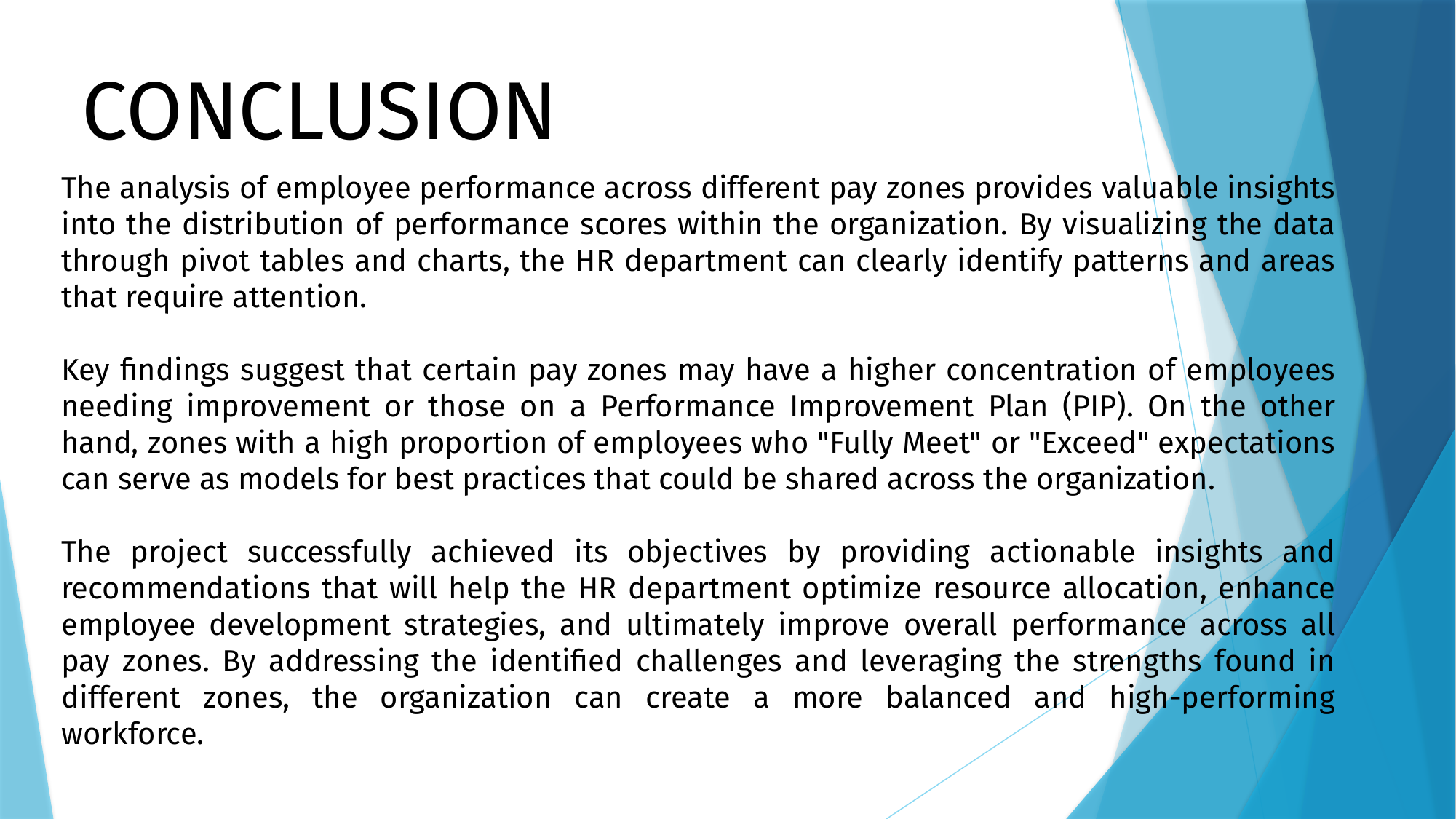

CONCLUSION
The analysis of employee performance across different pay zones provides valuable insights into the distribution of performance scores within the organization. By visualizing the data through pivot tables and charts, the HR department can clearly identify patterns and areas that require attention.

Key findings suggest that certain pay zones may have a higher concentration of employees needing improvement or those on a Performance Improvement Plan (PIP). On the other hand, zones with a high proportion of employees who "Fully Meet" or "Exceed" expectations can serve as models for best practices that could be shared across the organization.

The project successfully achieved its objectives by providing actionable insights and recommendations that will help the HR department optimize resource allocation, enhance employee development strategies, and ultimately improve overall performance across all pay zones. By addressing the identified challenges and leveraging the strengths found in different zones, the organization can create a more balanced and high-performing workforce.